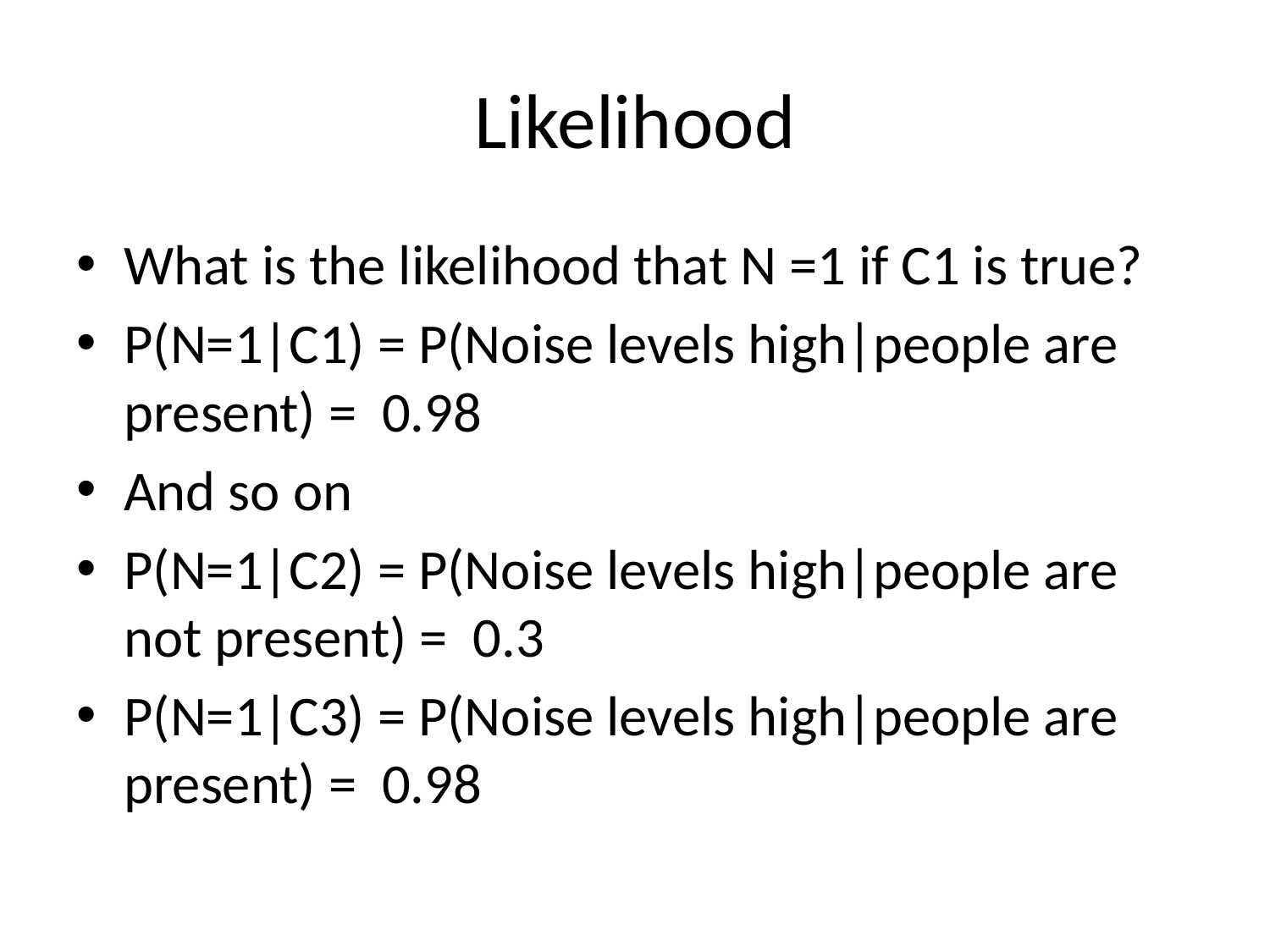

# Likelihood
What is the likelihood that N =1 if C1 is true?
P(N=1|C1) = P(Noise levels high|people are present) =  0.98
And so on
P(N=1|C2) = P(Noise levels high|people are not present) =  0.3
P(N=1|C3) = P(Noise levels high|people are present) =  0.98